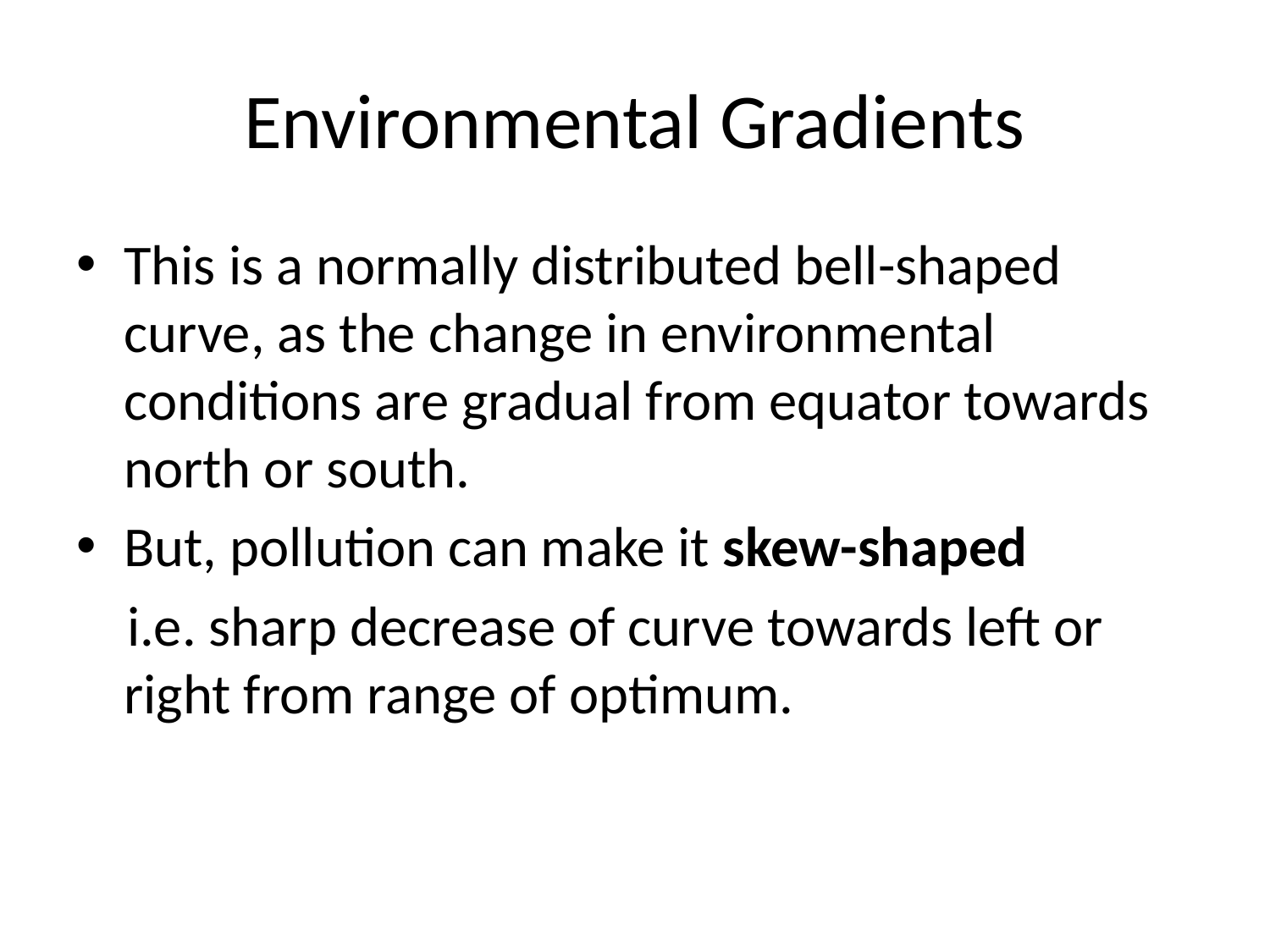

# Environmental Gradients
This is a normally distributed bell-shaped curve, as the change in environmental conditions are gradual from equator towards north or south.
But, pollution can make it skew-shaped
    i.e. sharp decrease of curve towards left or right from range of optimum.